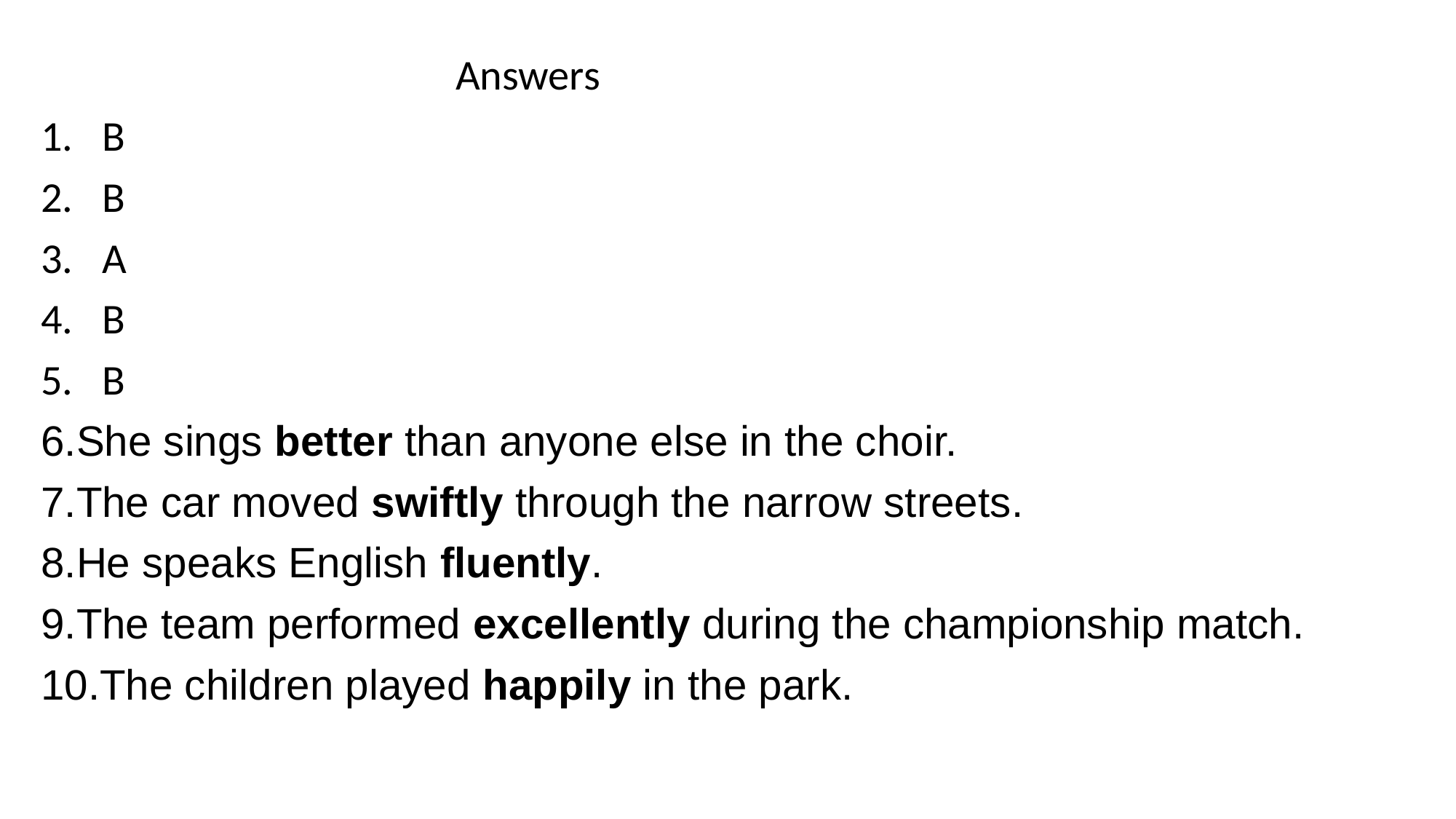

Answers
B
B
A
B
B
She sings better than anyone else in the choir.
The car moved swiftly through the narrow streets.
He speaks English fluently.
The team performed excellently during the championship match.
The children played happily in the park.